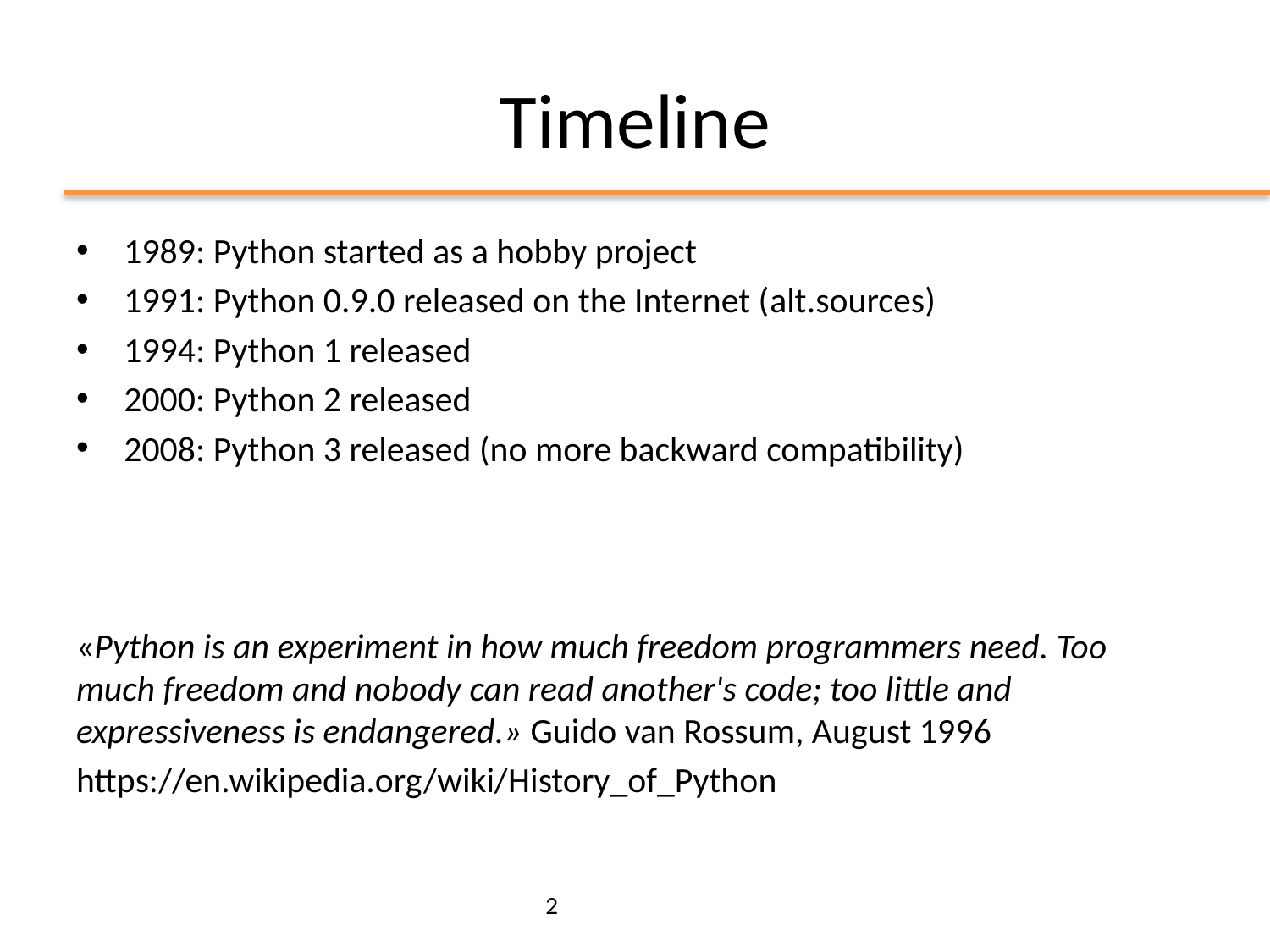

# Timeline
1989: Python started as a hobby project
1991: Python 0.9.0 released on the Internet (alt.sources)
1994: Python 1 released
2000: Python 2 released
2008: Python 3 released (no more backward compatibility)

«Python is an experiment in how much freedom programmers need. Too much freedom and nobody can read another's code; too little and expressiveness is endangered.» Guido van Rossum, August 1996
https://en.wikipedia.org/wiki/History_of_Python
2